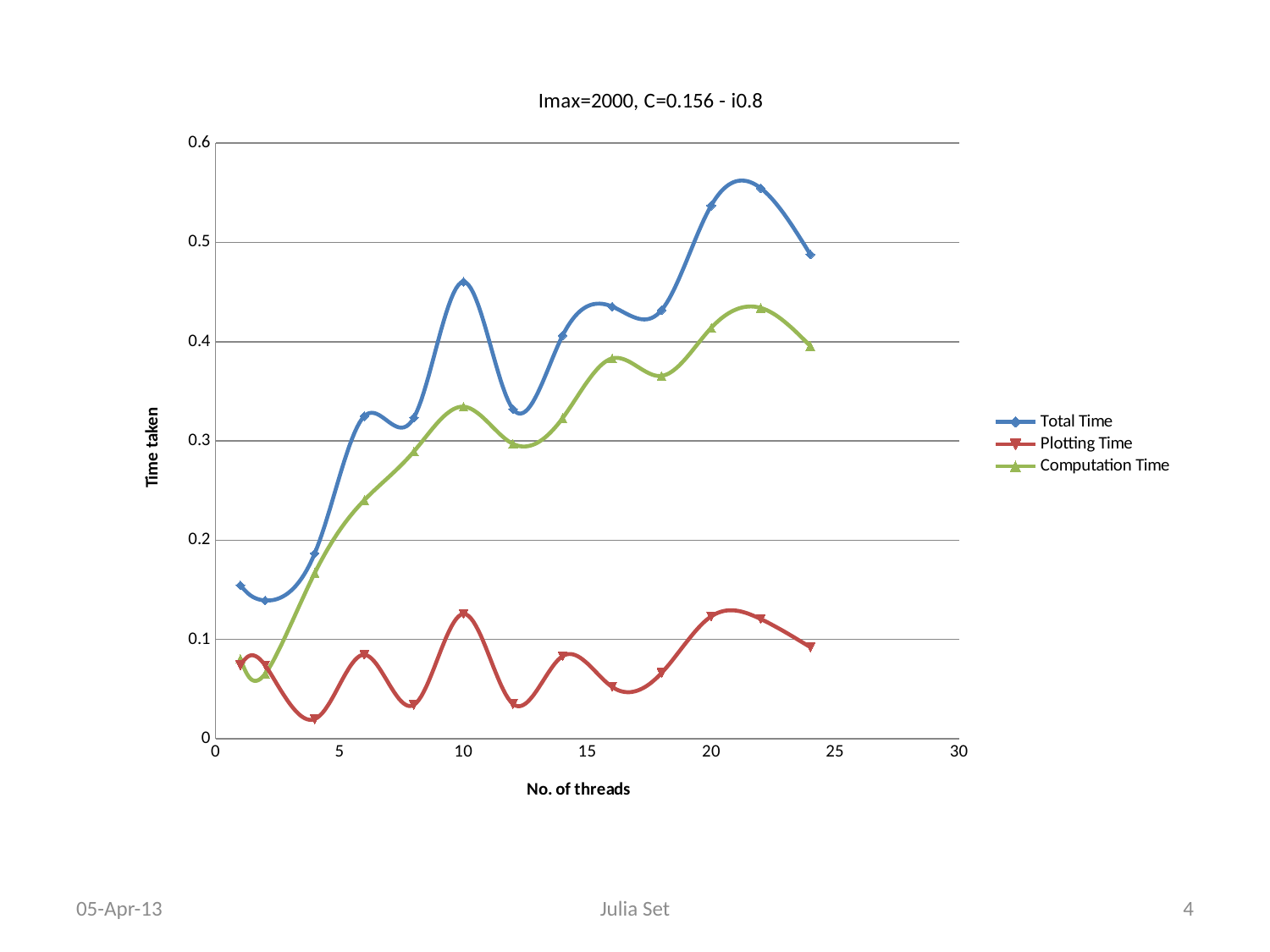

### Chart: Imax=2000, C=0.156 - i0.8

| Category |  |  |  |
|---|---|---|---|
05-Apr-13
Julia Set
4